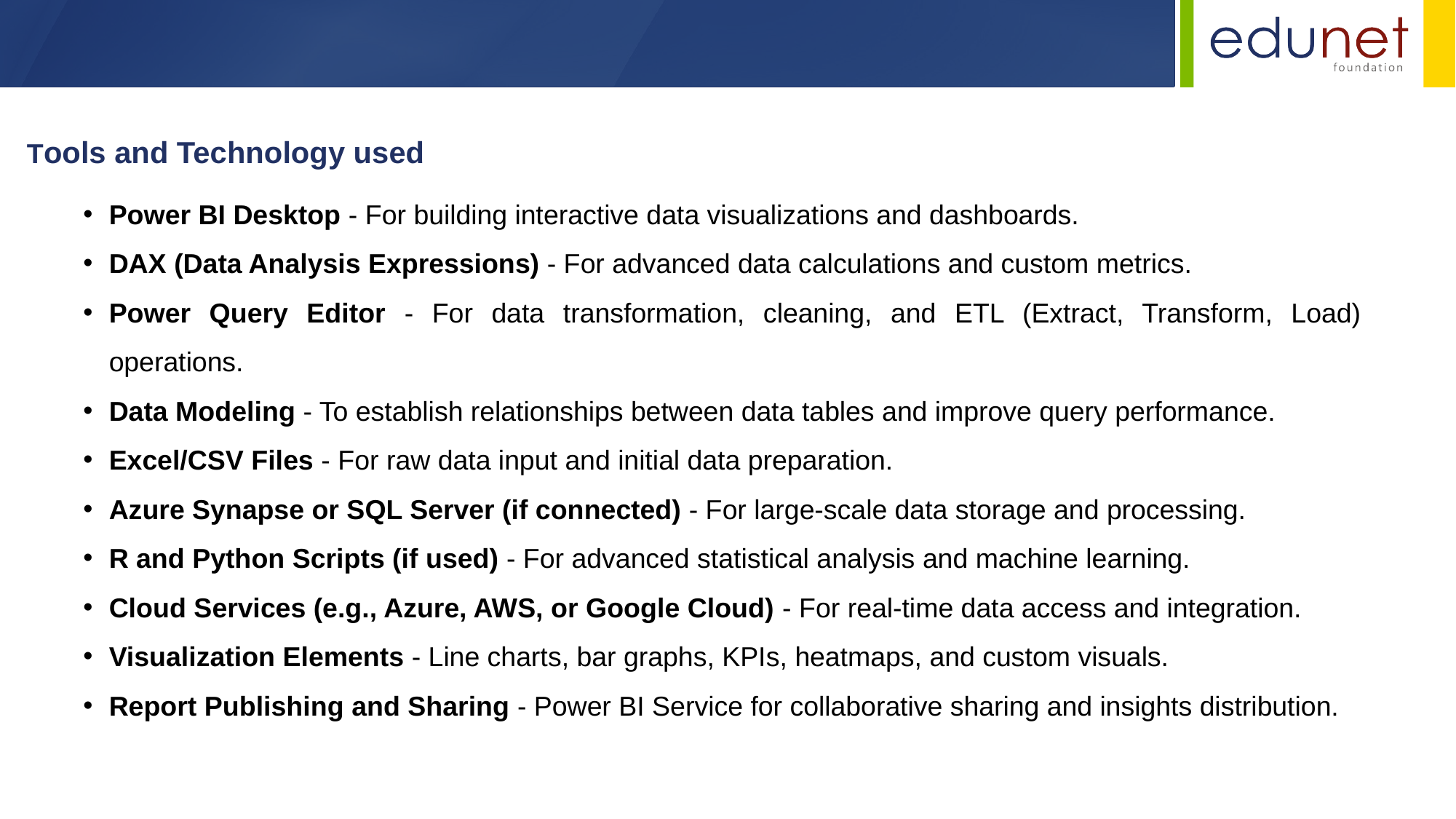

Tools and Technology used
Power BI Desktop - For building interactive data visualizations and dashboards.
DAX (Data Analysis Expressions) - For advanced data calculations and custom metrics.
Power Query Editor - For data transformation, cleaning, and ETL (Extract, Transform, Load) operations.
Data Modeling - To establish relationships between data tables and improve query performance.
Excel/CSV Files - For raw data input and initial data preparation.
Azure Synapse or SQL Server (if connected) - For large-scale data storage and processing.
R and Python Scripts (if used) - For advanced statistical analysis and machine learning.
Cloud Services (e.g., Azure, AWS, or Google Cloud) - For real-time data access and integration.
Visualization Elements - Line charts, bar graphs, KPIs, heatmaps, and custom visuals.
Report Publishing and Sharing - Power BI Service for collaborative sharing and insights distribution.